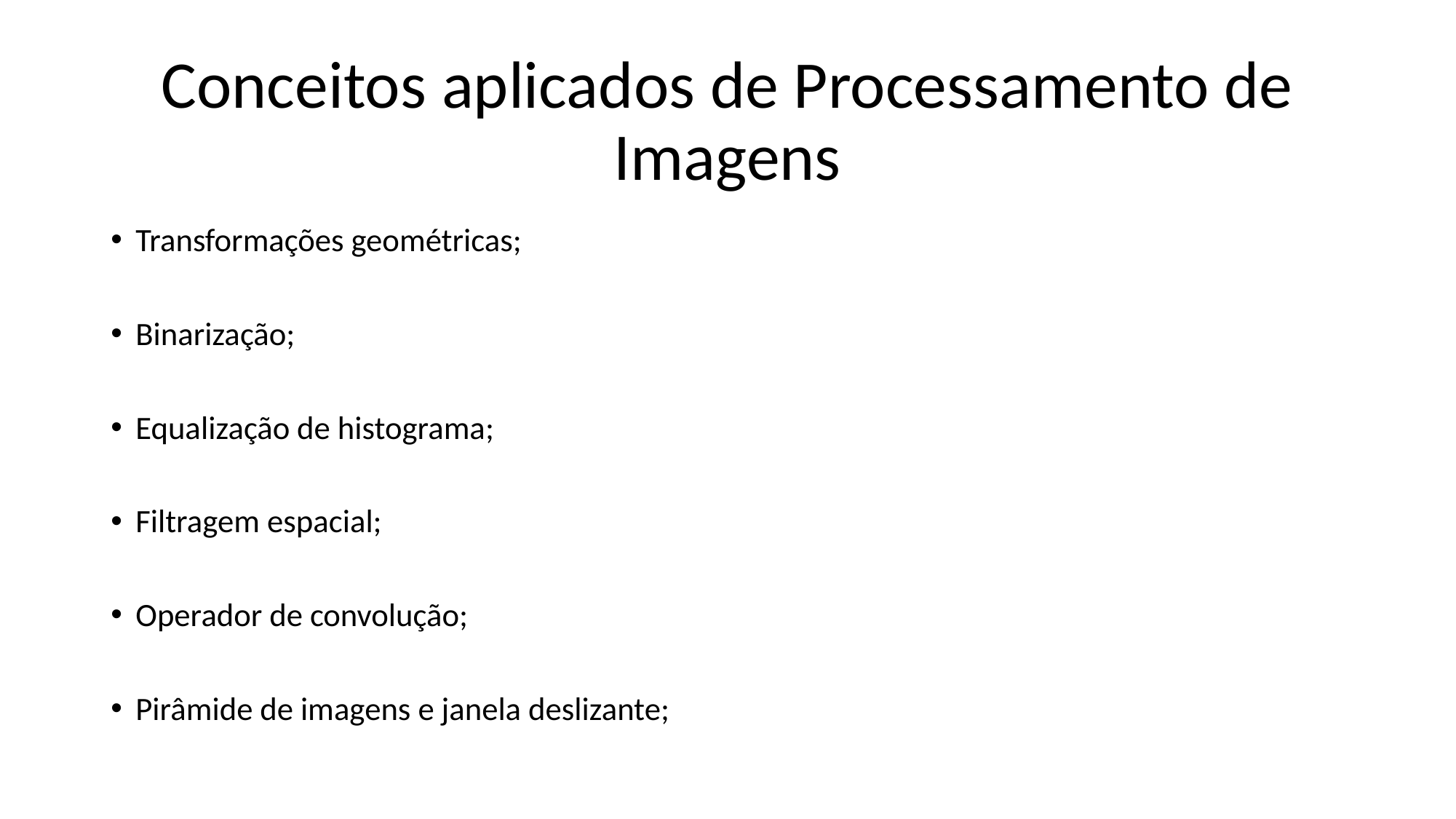

# Conceitos aplicados de Processamento de Imagens
Transformações geométricas;

Binarização;

Equalização de histograma;

Filtragem espacial;

Operador de convolução;

Pirâmide de imagens e janela deslizante;